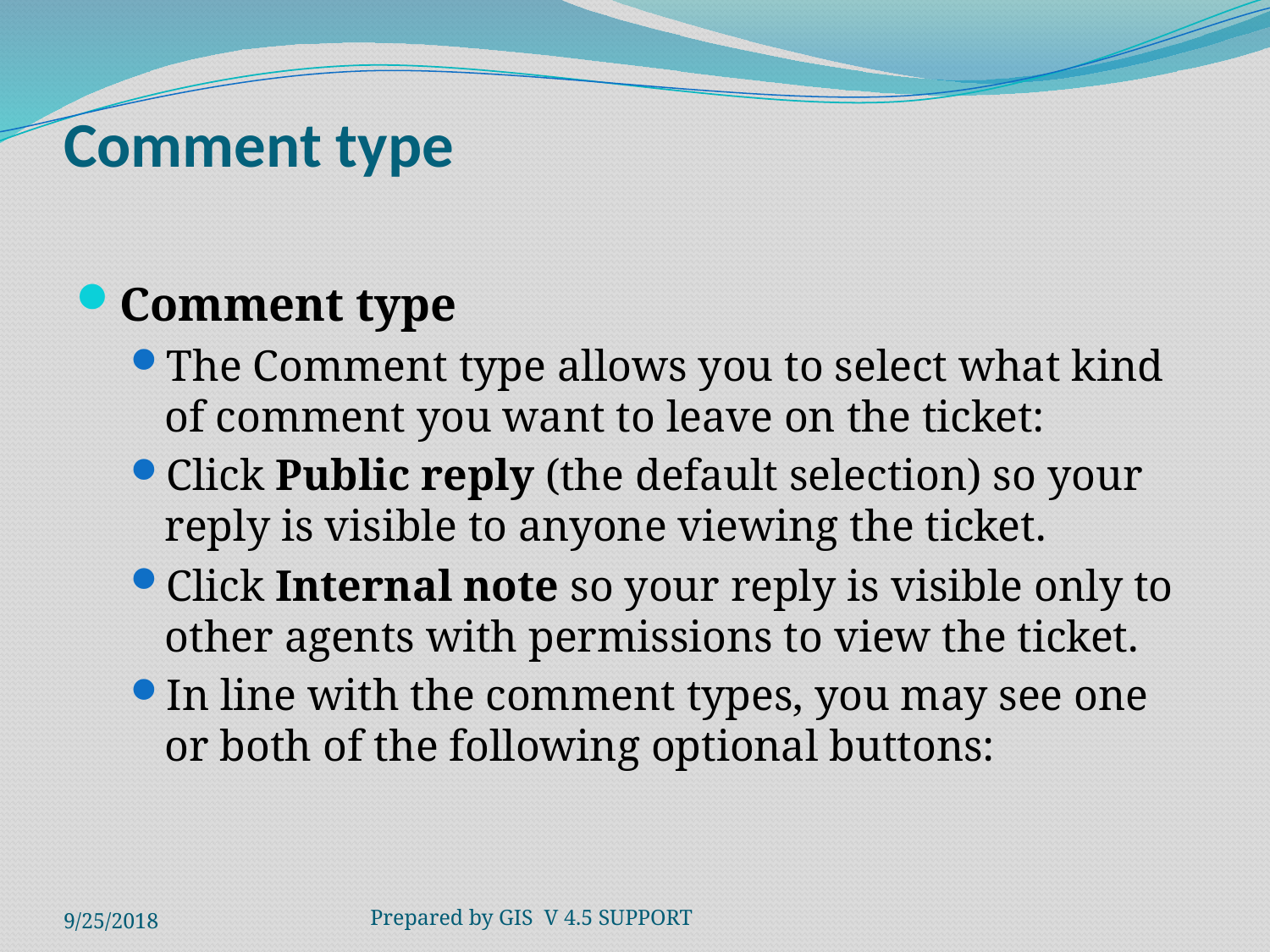

# Comment type
Comment type
The Comment type allows you to select what kind of comment you want to leave on the ticket:
Click Public reply (the default selection) so your reply is visible to anyone viewing the ticket.
Click Internal note so your reply is visible only to other agents with permissions to view the ticket.
In line with the comment types, you may see one or both of the following optional buttons:

9/25/2018
Prepared by GIS  V 4.5 SUPPORT